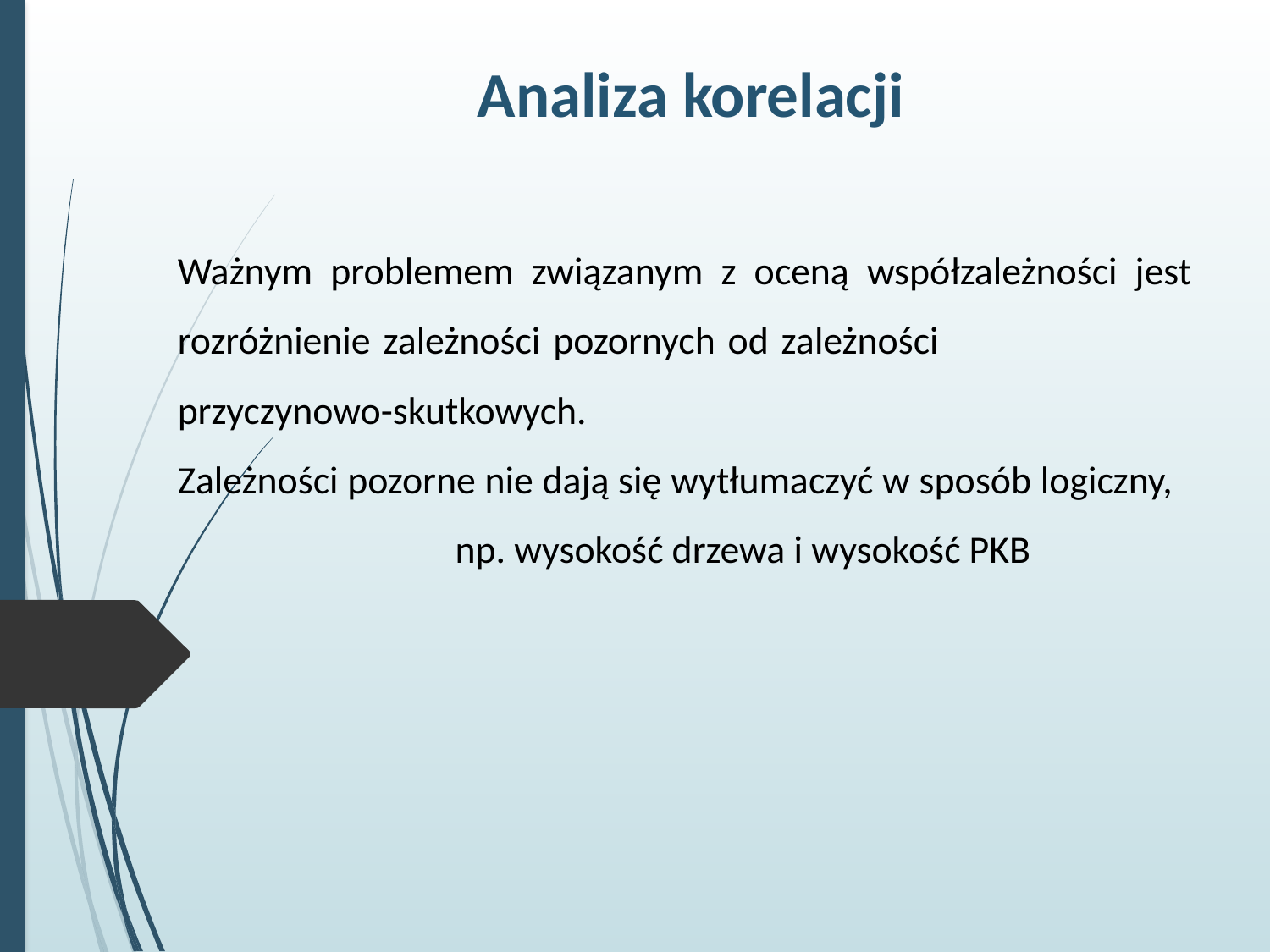

Analiza korelacji
Ważnym problemem związanym z oceną współzależności jest rozróżnienie zależności pozornych od zależności                     przyczynowo-skutkowych.
Zależności pozorne nie dają się wytłumaczyć w sposób logiczny,                                   np. wysokość drzewa i wysokość PKB